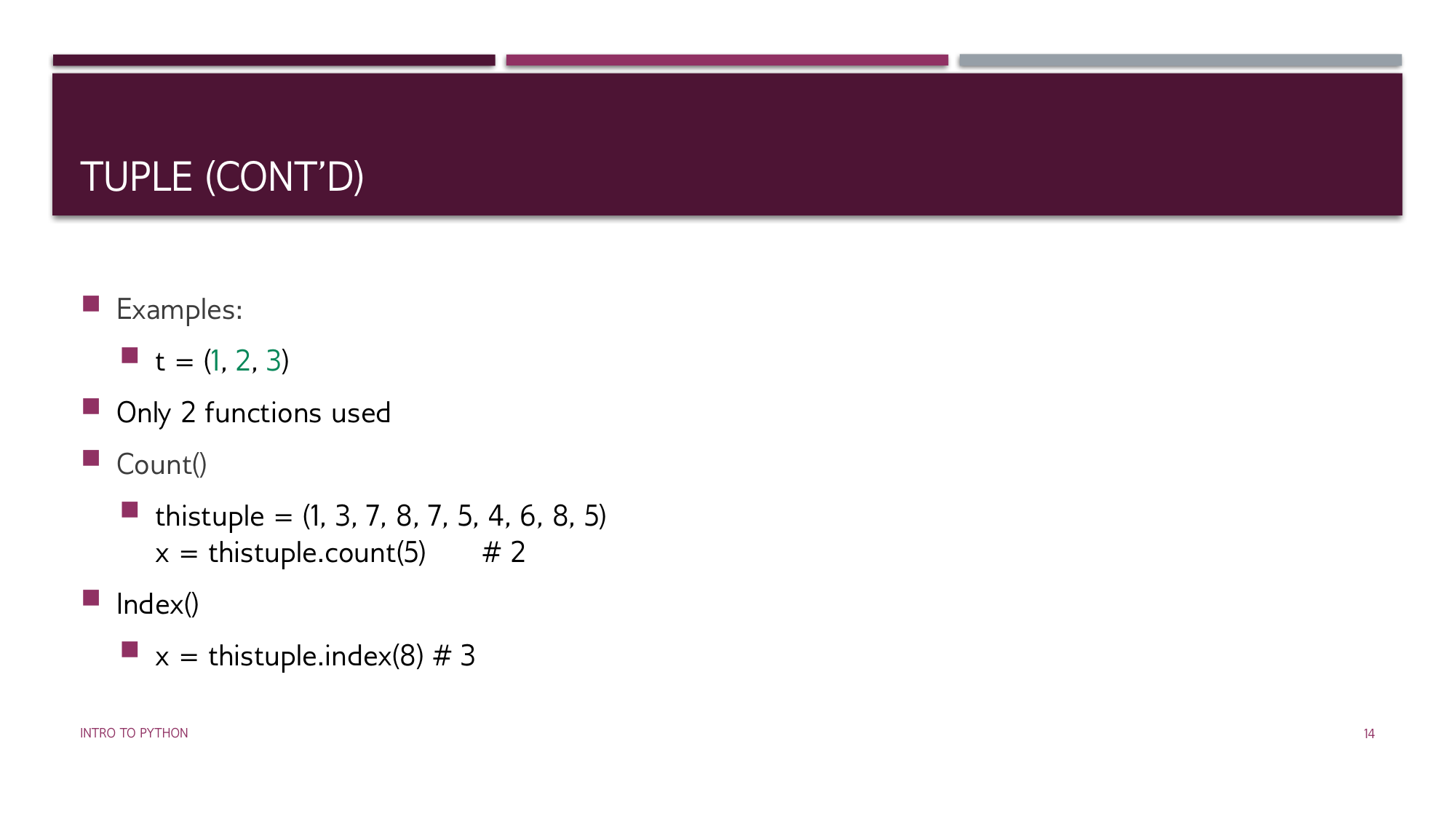

# Tuple (cont’d)
Examples:
t = (1, 2, 3)
Only 2 functions used
Count()
thistuple = (1, 3, 7, 8, 7, 5, 4, 6, 8, 5)
x = thistuple.count(5)	# 2
Index()
x = thistuple.index(8)	# 3

Intro to Python
14